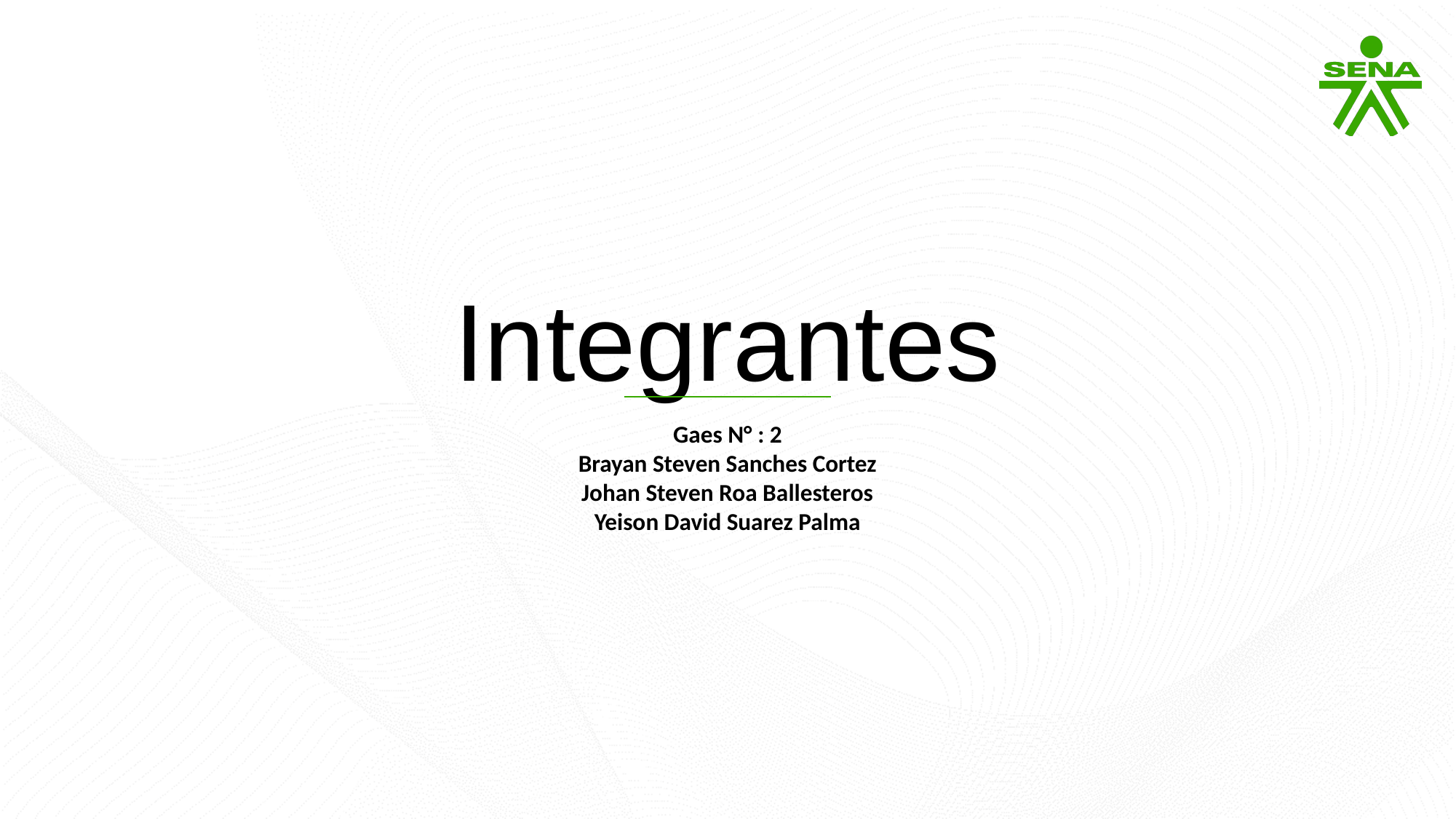

Integrantes
Gaes N° : 2
Brayan Steven Sanches Cortez
Johan Steven Roa Ballesteros
Yeison David Suarez Palma